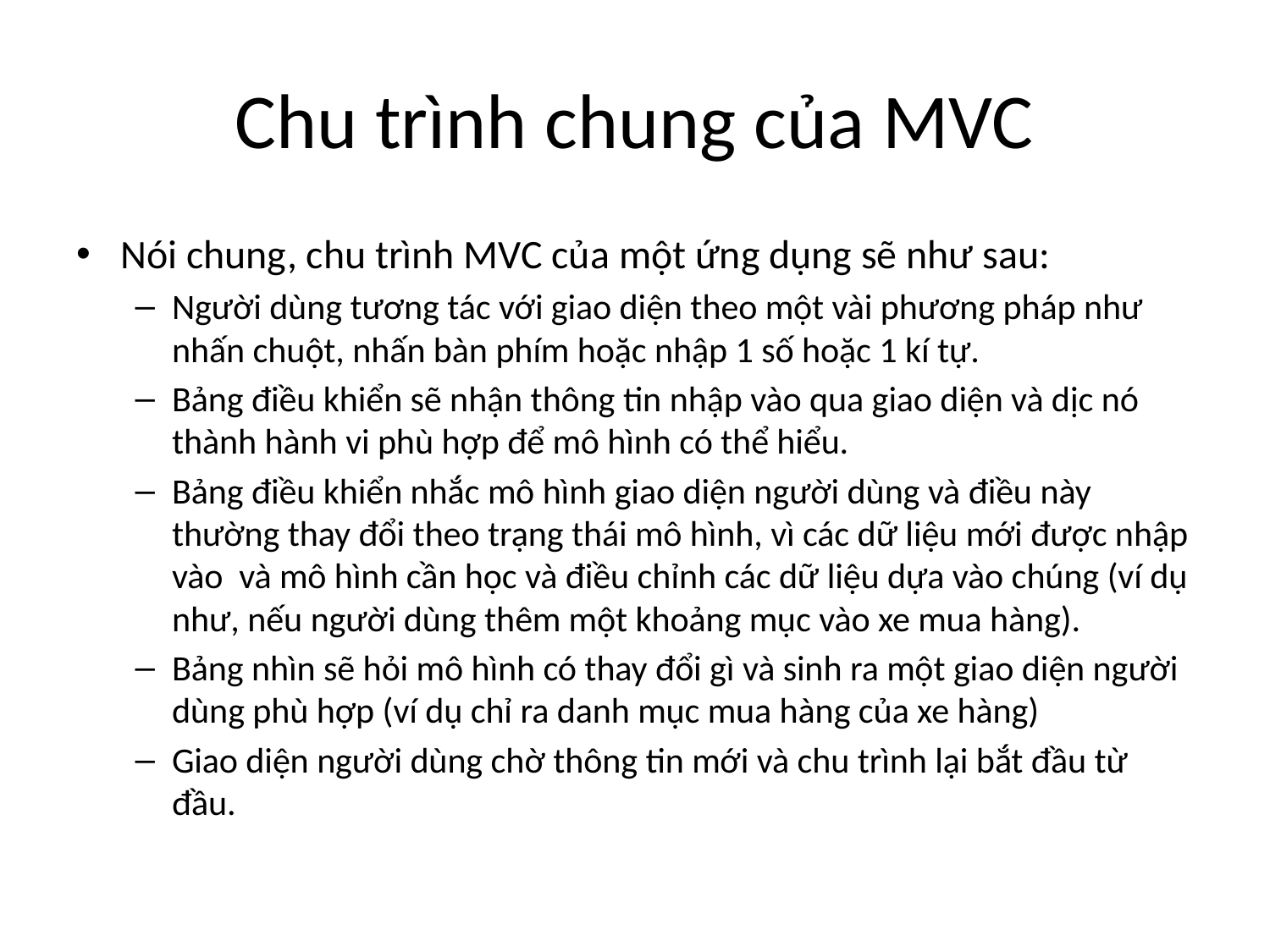

# Chu trình chung của MVC
Nói chung, chu trình MVC của một ứng dụng sẽ như sau:
Người dùng tương tác với giao diện theo một vài phương pháp như nhấn chuột, nhấn bàn phím hoặc nhập 1 số hoặc 1 kí tự.
Bảng điều khiển sẽ nhận thông tin nhập vào qua giao diện và dịc nó thành hành vi phù hợp để mô hình có thể hiểu.
Bảng điều khiển nhắc mô hình giao diện người dùng và điều này thường thay đổi theo trạng thái mô hình, vì các dữ liệu mới được nhập vào  và mô hình cần học và điều chỉnh các dữ liệu dựa vào chúng (ví dụ như, nếu người dùng thêm một khoảng mục vào xe mua hàng).
Bảng nhìn sẽ hỏi mô hình có thay đổi gì và sinh ra một giao diện người dùng phù hợp (ví dụ chỉ ra danh mục mua hàng của xe hàng)
Giao diện người dùng chờ thông tin mới và chu trình lại bắt đầu từ đầu.